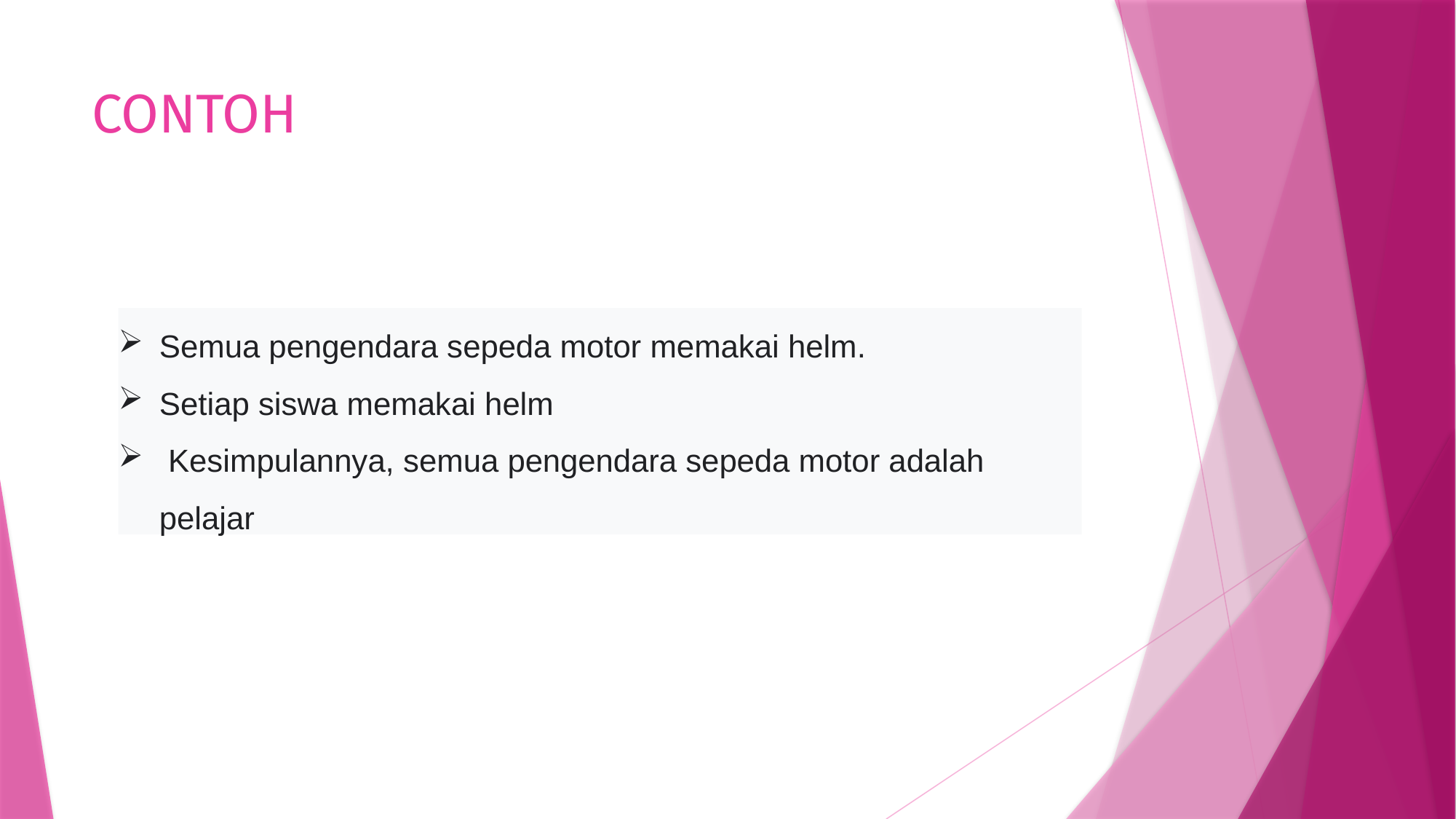

# CONTOH
Semua pengendara sepeda motor memakai helm.
Setiap siswa memakai helm
 Kesimpulannya, semua pengendara sepeda motor adalah pelajar